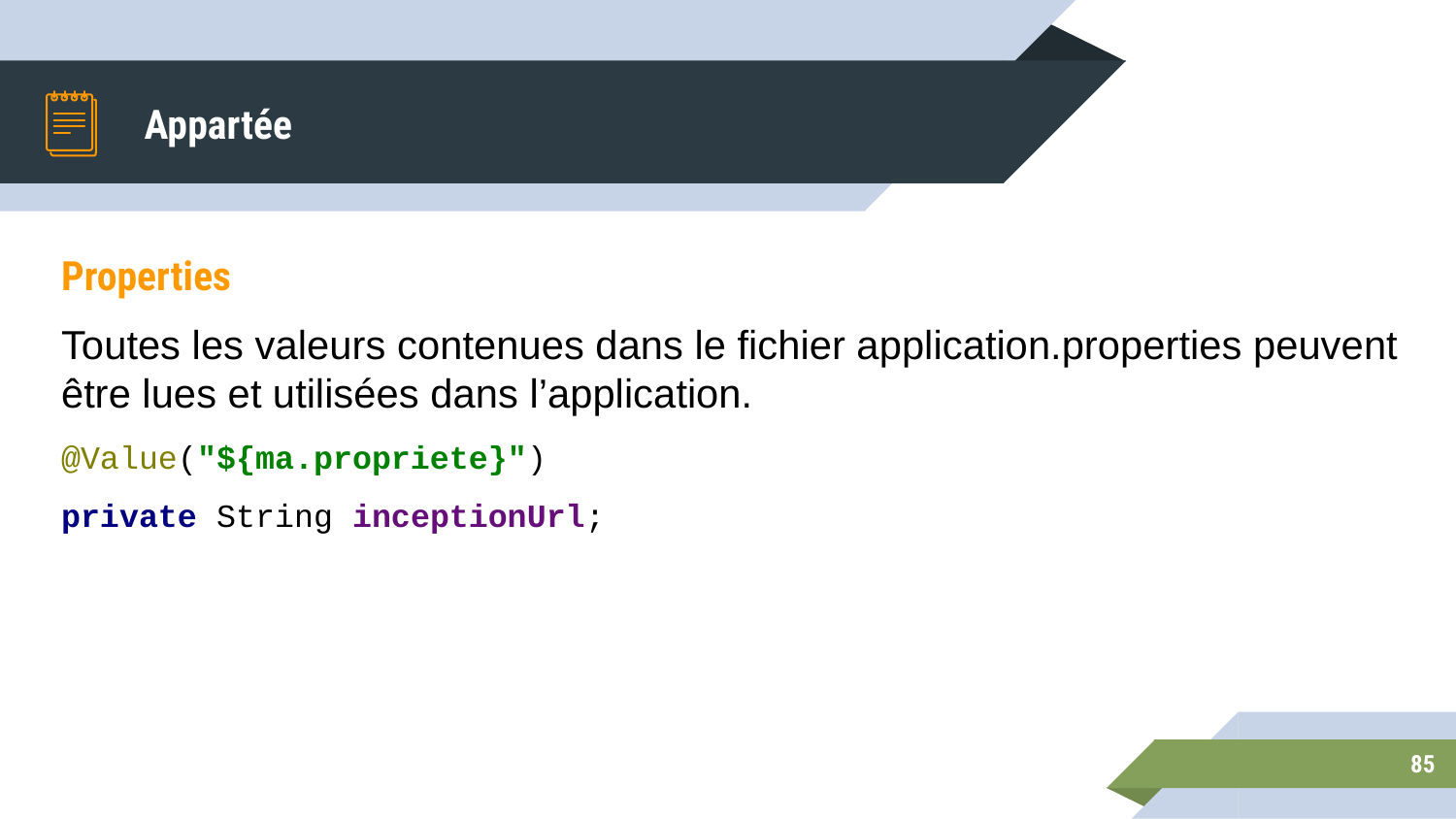

# Appartée

Properties
Toutes les valeurs contenues dans le fichier application.properties peuvent être lues et utilisées dans l’application.
@Value("${ma.propriete}")
private String inceptionUrl;

85